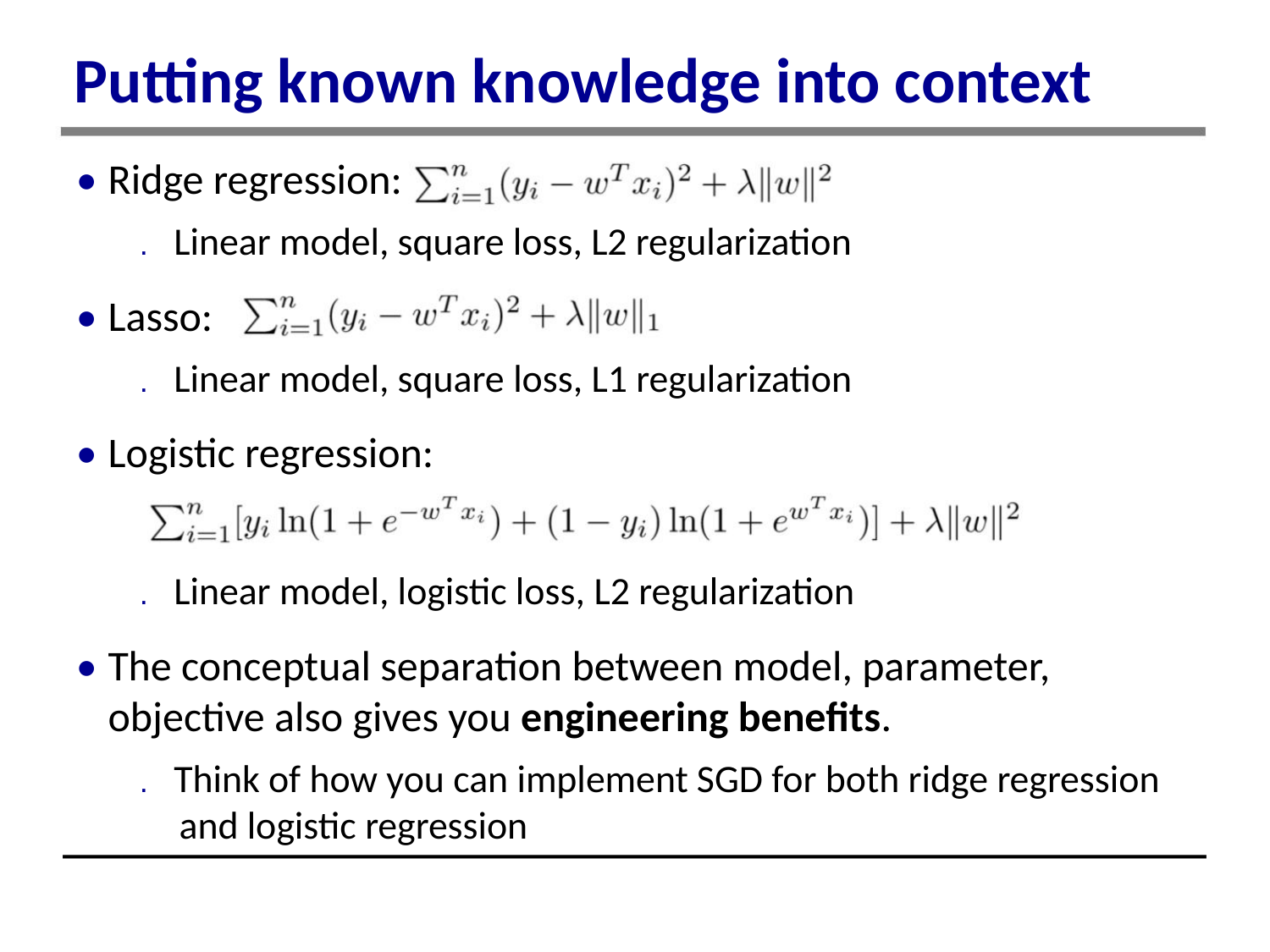

Putting known knowledge into context
• Ridge regression:
. Linear model, square loss, L2 regularization
• Lasso:
. Linear model, square loss, L1 regularization
• Logistic regression:
. Linear model, logistic loss, L2 regularization
• The conceptual separation between model, parameter,
objective also gives you engineering benefits.
. Think of how you can implement SGD for both ridge regression
and logistic regression